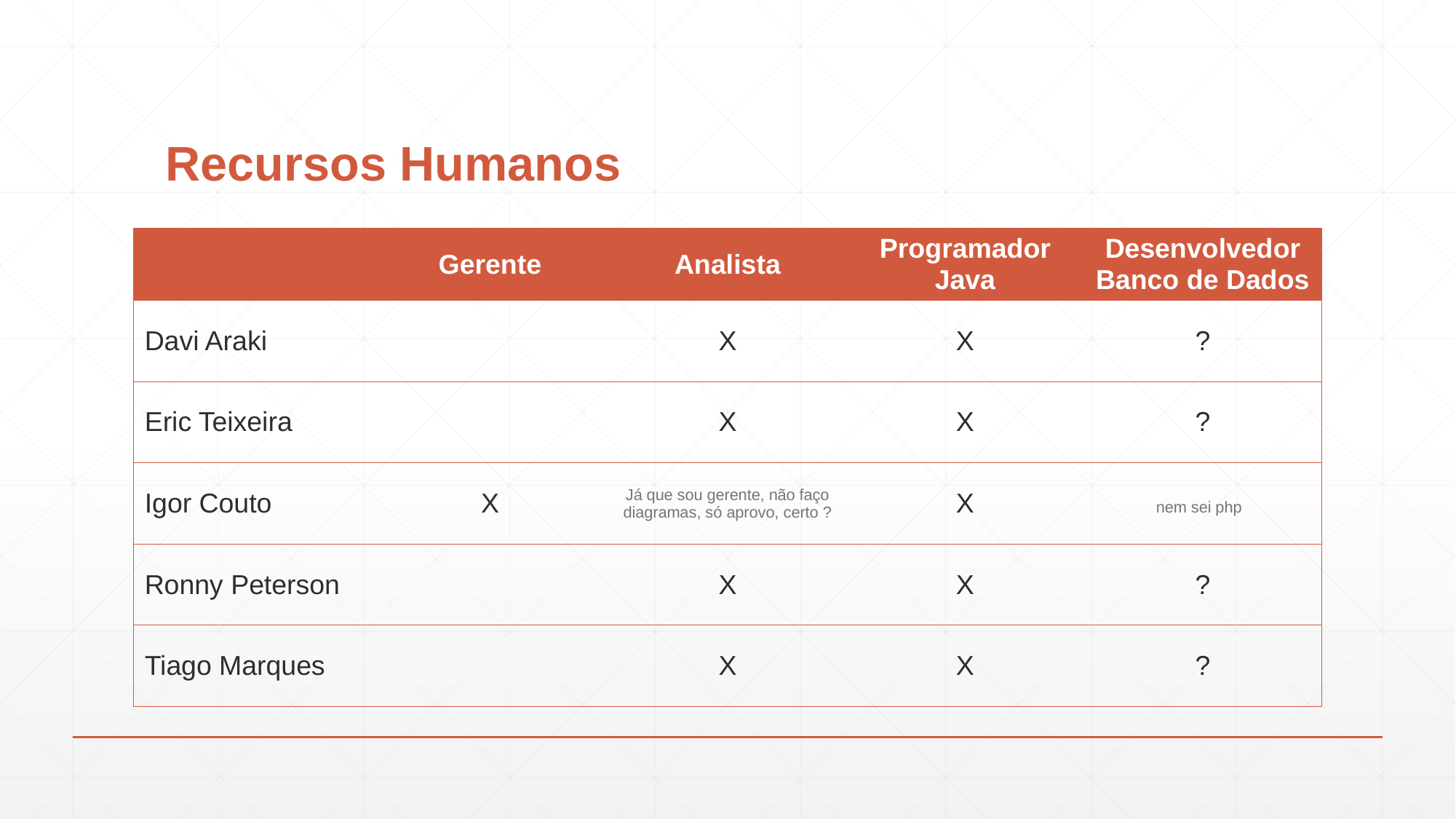

# Recursos Humanos
|  | Gerente | Analista | Programador Java | Desenvolvedor Banco de Dados |
| --- | --- | --- | --- | --- |
| Davi Araki |  | X | X | ? |
| Eric Teixeira |  | X | X | ? |
| Igor Couto | X | Já que sou gerente, não faço diagramas, só aprovo, certo ? | X | nem sei php |
| Ronny Peterson |  | X | X | ? |
| Tiago Marques |  | X | X | ? |